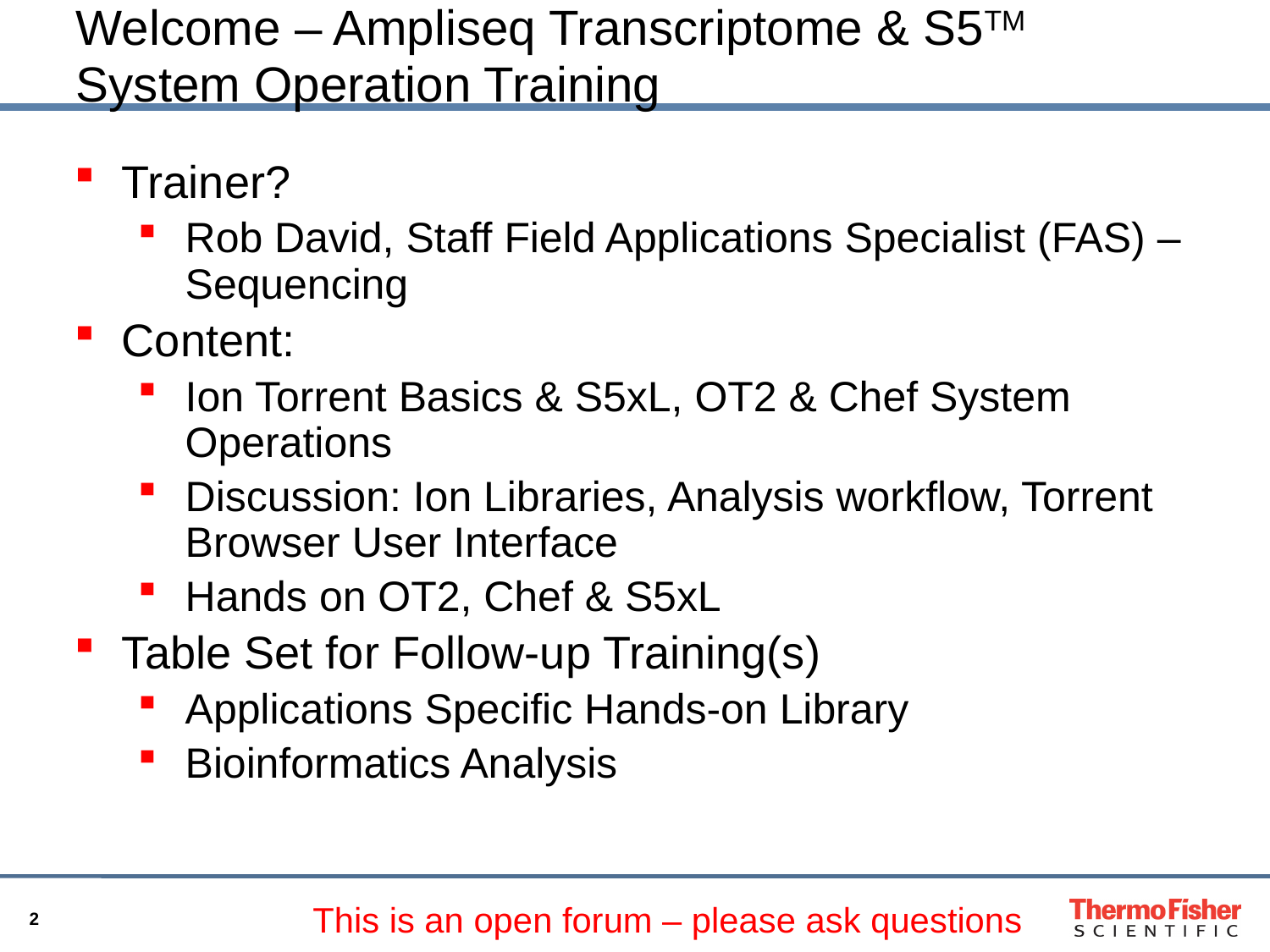

Welcome – Ampliseq Transcriptome & S5TM System Operation Training
Trainer?
Rob David, Staff Field Applications Specialist (FAS) – Sequencing
Content:
Ion Torrent Basics & S5xL, OT2 & Chef System Operations
Discussion: Ion Libraries, Analysis workflow, Torrent Browser User Interface
Hands on OT2, Chef & S5xL
Table Set for Follow-up Training(s)
Applications Specific Hands-on Library
Bioinformatics Analysis

This is an open forum – please ask questions